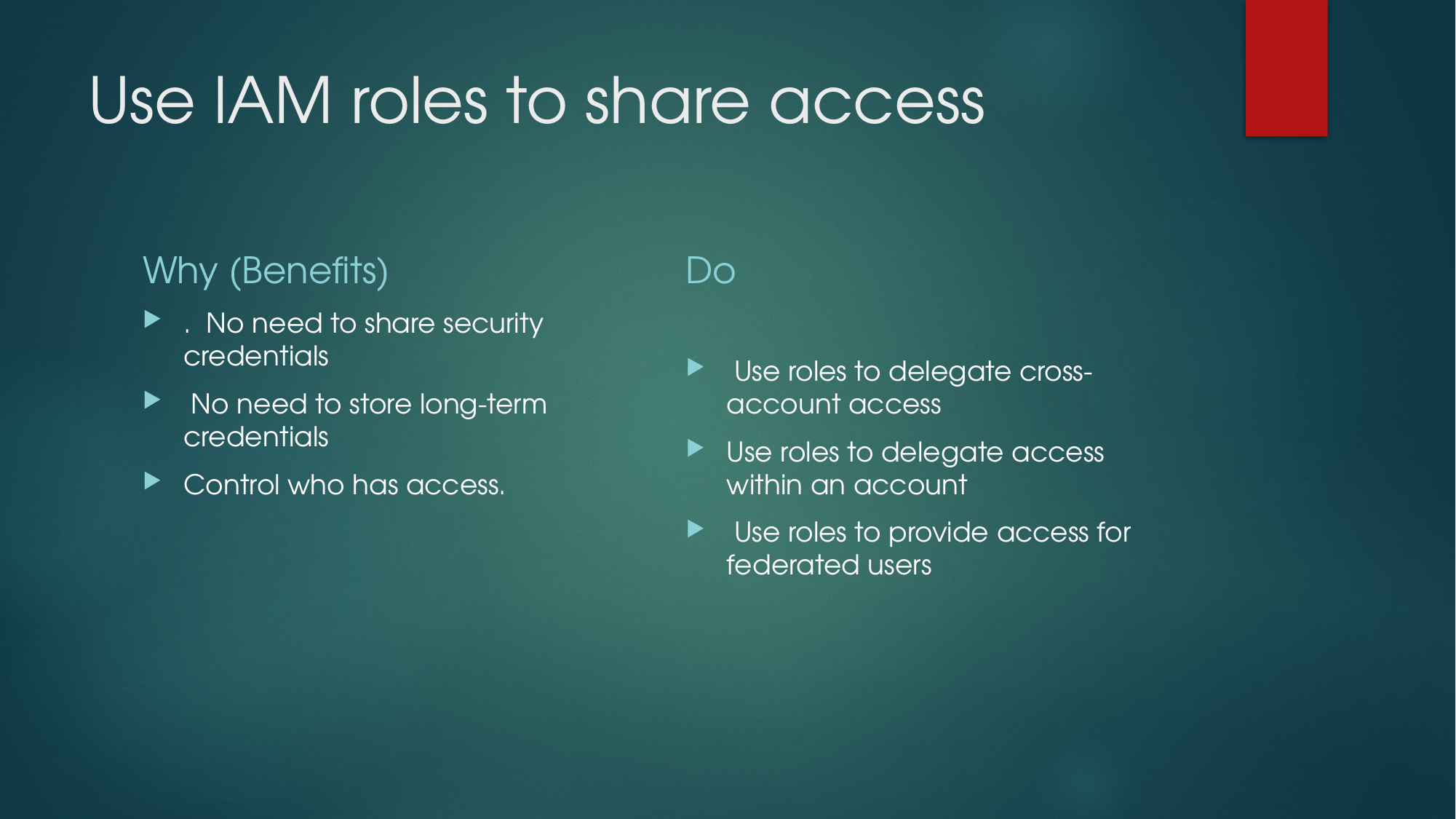

# Use IAM roles to share access
Why (Benefits)
Do
.  No need to share security credentials
 No need to store long-term credentials
Control who has access.

 Use roles to delegate cross-account access
Use roles to delegate access within an account
 Use roles to provide access for federated users